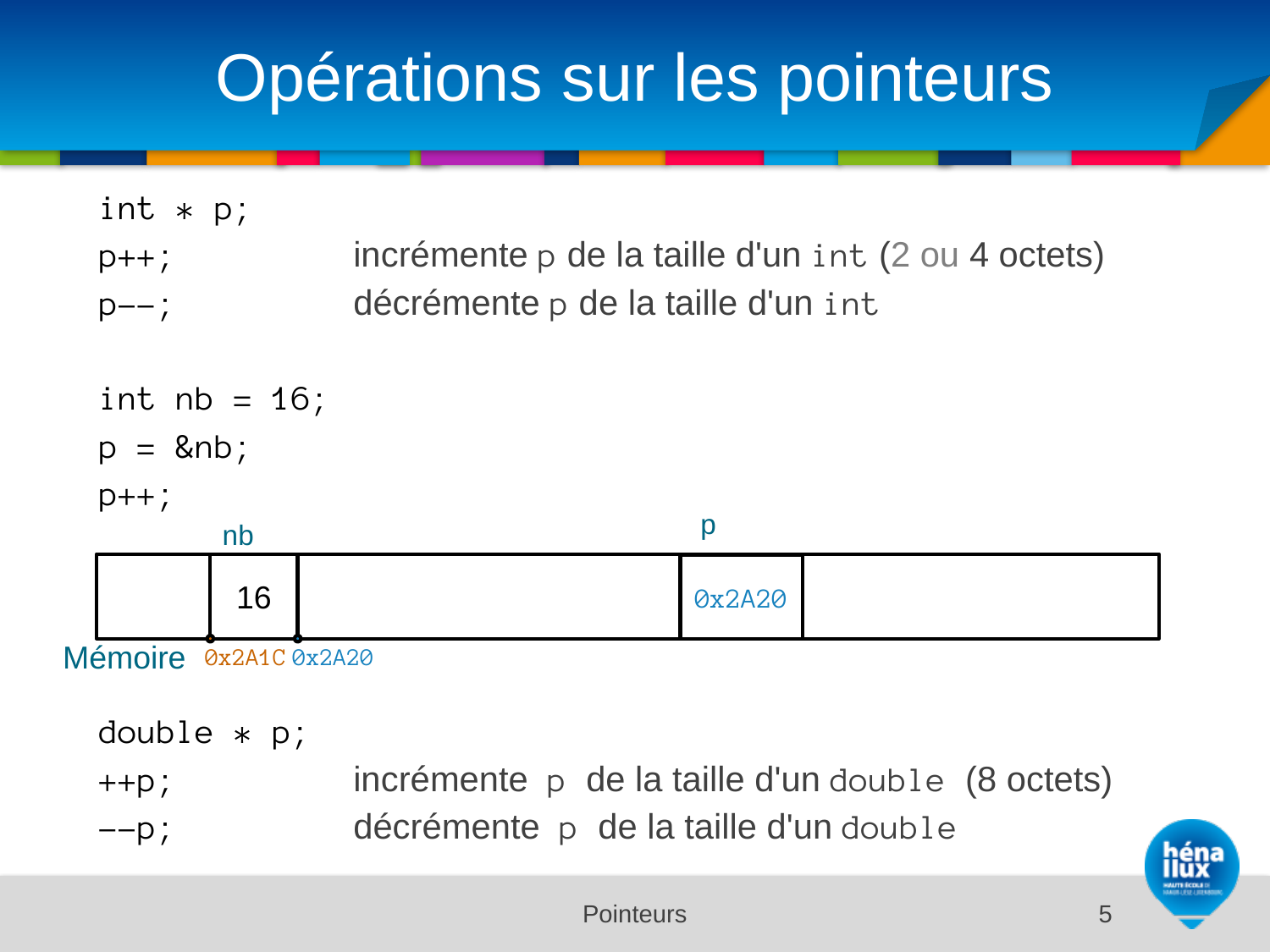

# Opérations sur les pointeurs
int * p;
p++;		incrémente p de la taille d'un int (2 ou 4 octets)
p--;		décrémente p de la taille d'un int

int nb = 16;
p = &nb;
p++;

double * p;
++p;		incrémente p de la taille d'un double (8 octets)
--p;		décrémente p de la taille d'un double

p

nb
16
0x2A1C

Mémoire
0x2A20
0x2A1C
0x2A20

Pointeurs
5